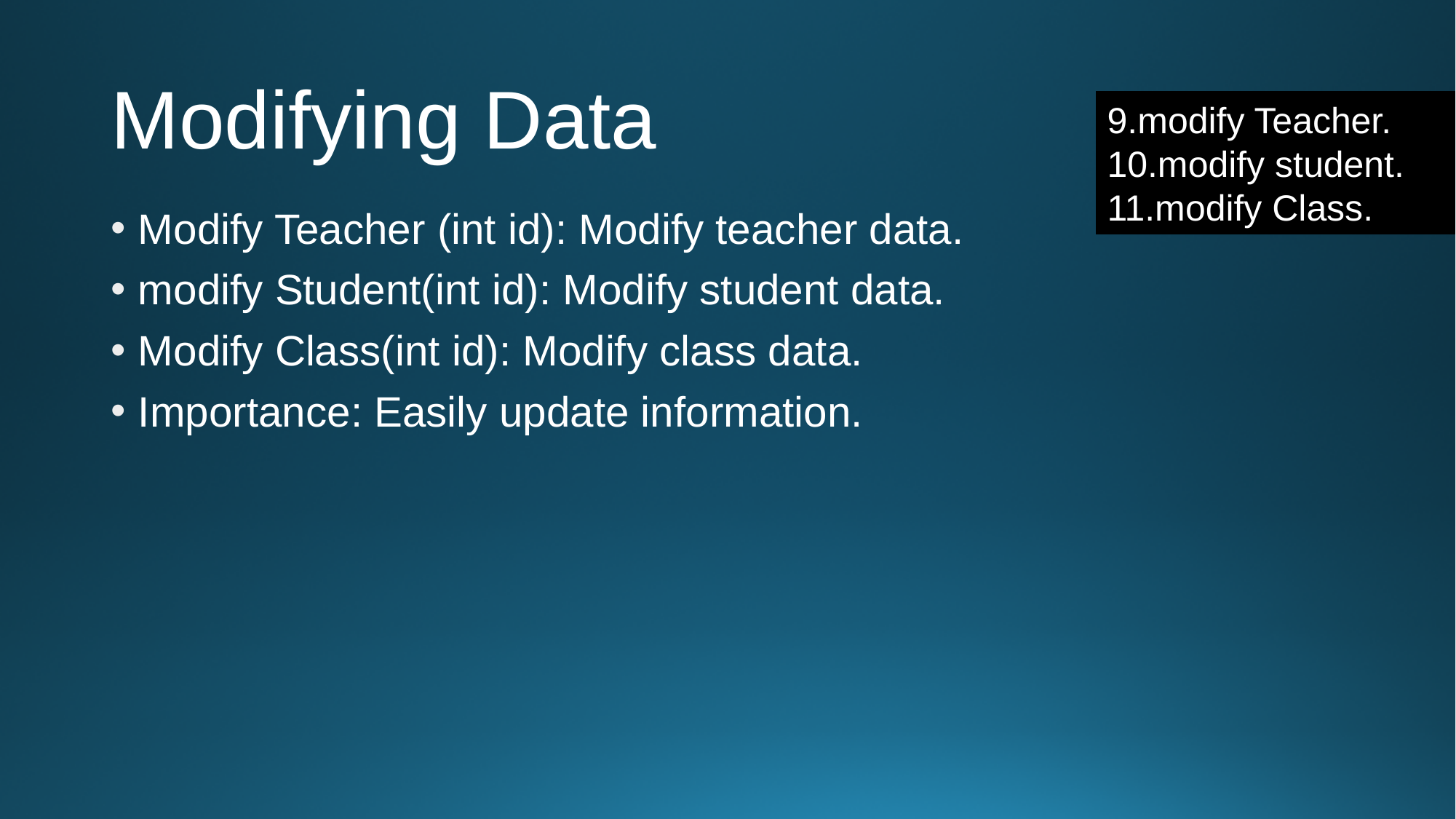

# Modifying Data
9.modify Teacher.
10.modify student.
11.modify Class.
Modify Teacher (int id): Modify teacher data.
modify Student(int id): Modify student data.
Modify Class(int id): Modify class data.
Importance: Easily update information.